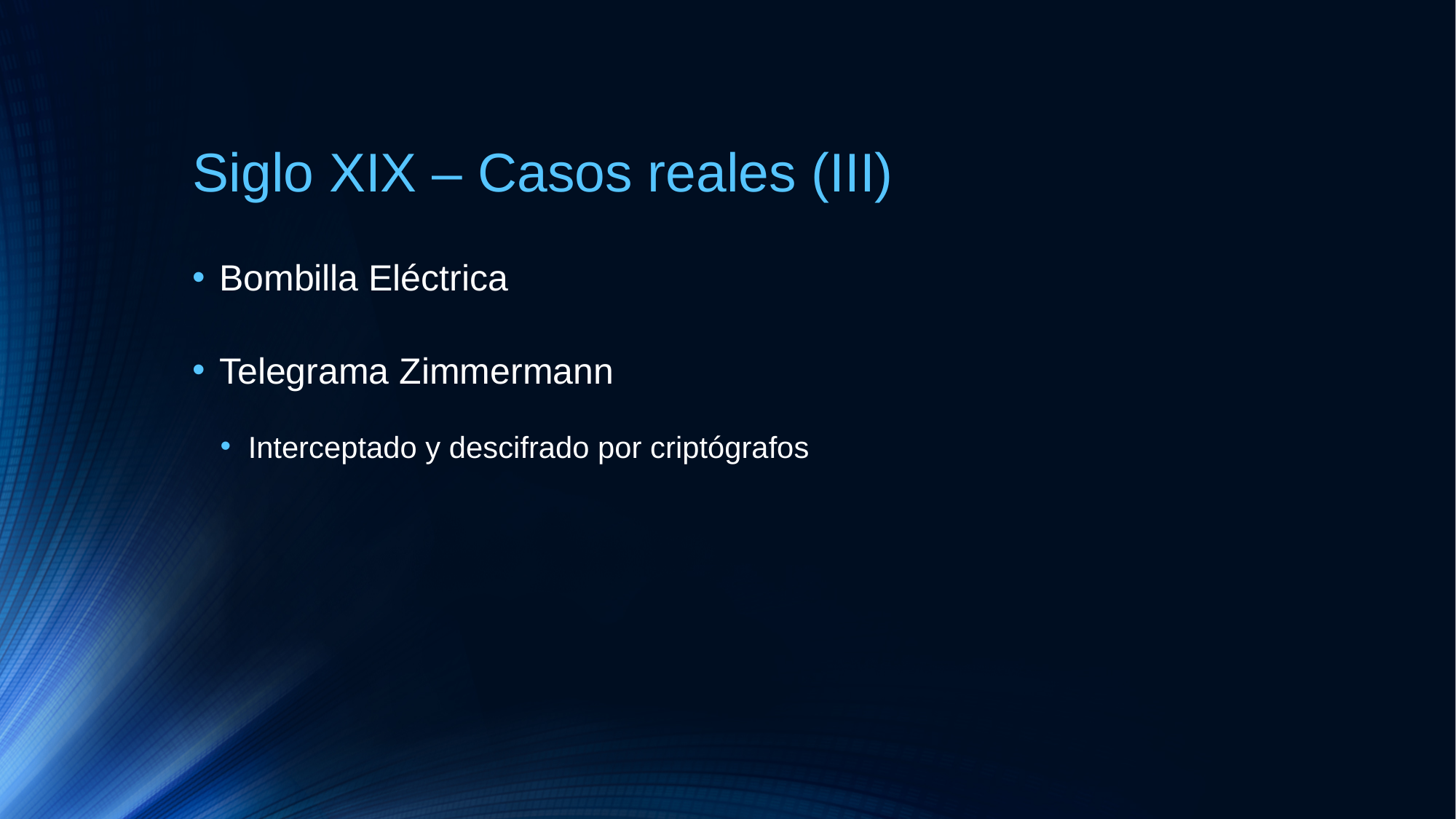

# Siglo XIX – Casos reales (III)
Bombilla Eléctrica
Telegrama Zimmermann
Interceptado y descifrado por criptógrafos